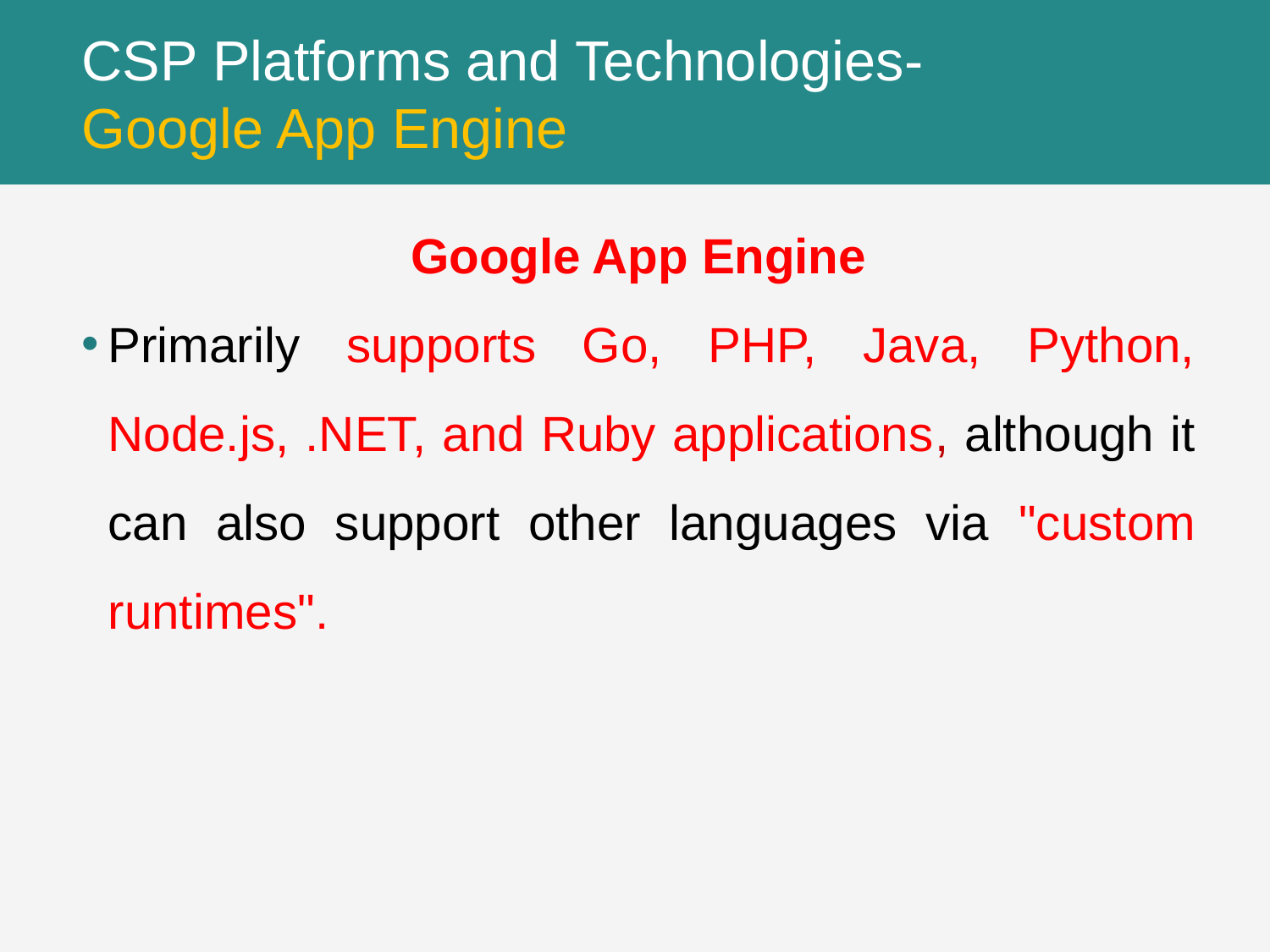

# CSP Platforms and Technologies- Google App Engine
Google App Engine
Primarily supports Go, PHP, Java, Python, Node.js, .NET, and Ruby applications, although it can also support other languages via "custom runtimes".